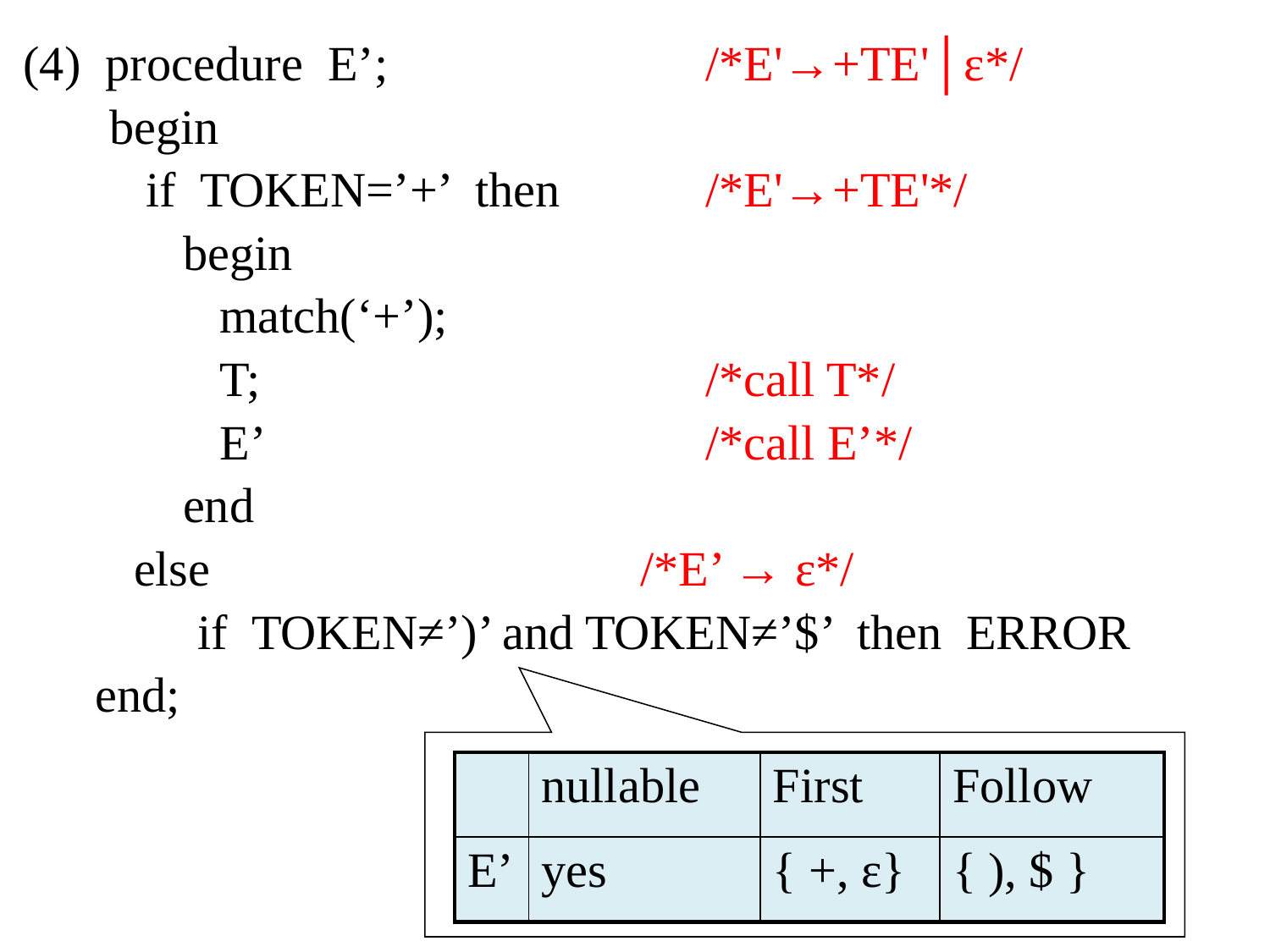

(4)  procedure  E’;          		/*E'→+TE'│ε*/
       begin
          if  TOKEN=’+’  then         	/*E'→+TE'*/
             begin
                match(‘+’);
                T;                     		/*call T*/
                E’ 	 			/*call E’*/
             end
         else                                   /*E’ → ε*/
		if  TOKEN≠’)’ and TOKEN≠’$’  then  ERROR
	  end;

|  | nullable | First | Follow |
| --- | --- | --- | --- |
| E’ | yes | { +, ε} | { ), $ } |
11